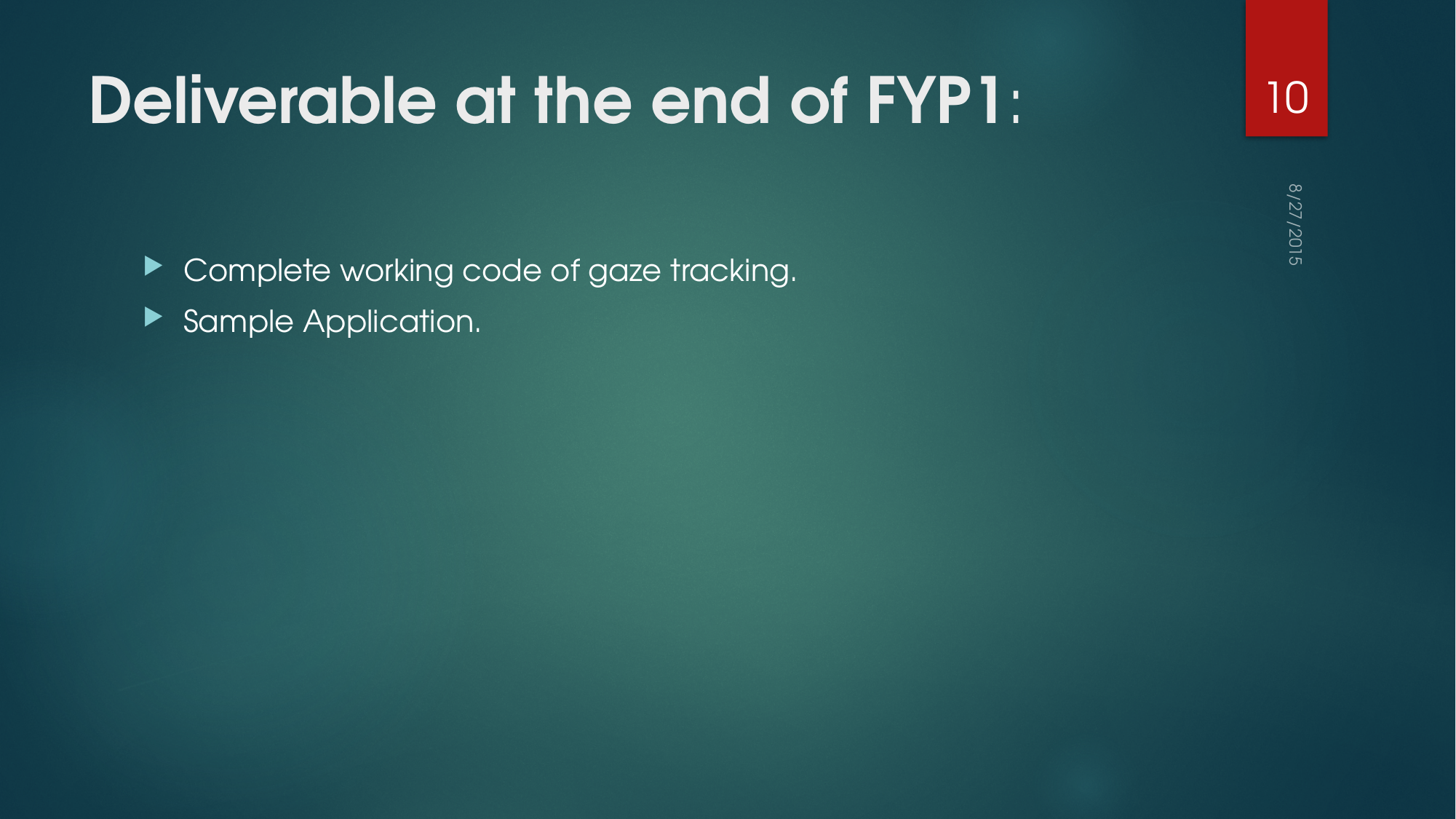

10
# Deliverable at the end of FYP1:
Complete working code of gaze tracking.
Sample Application.
8/27/2015